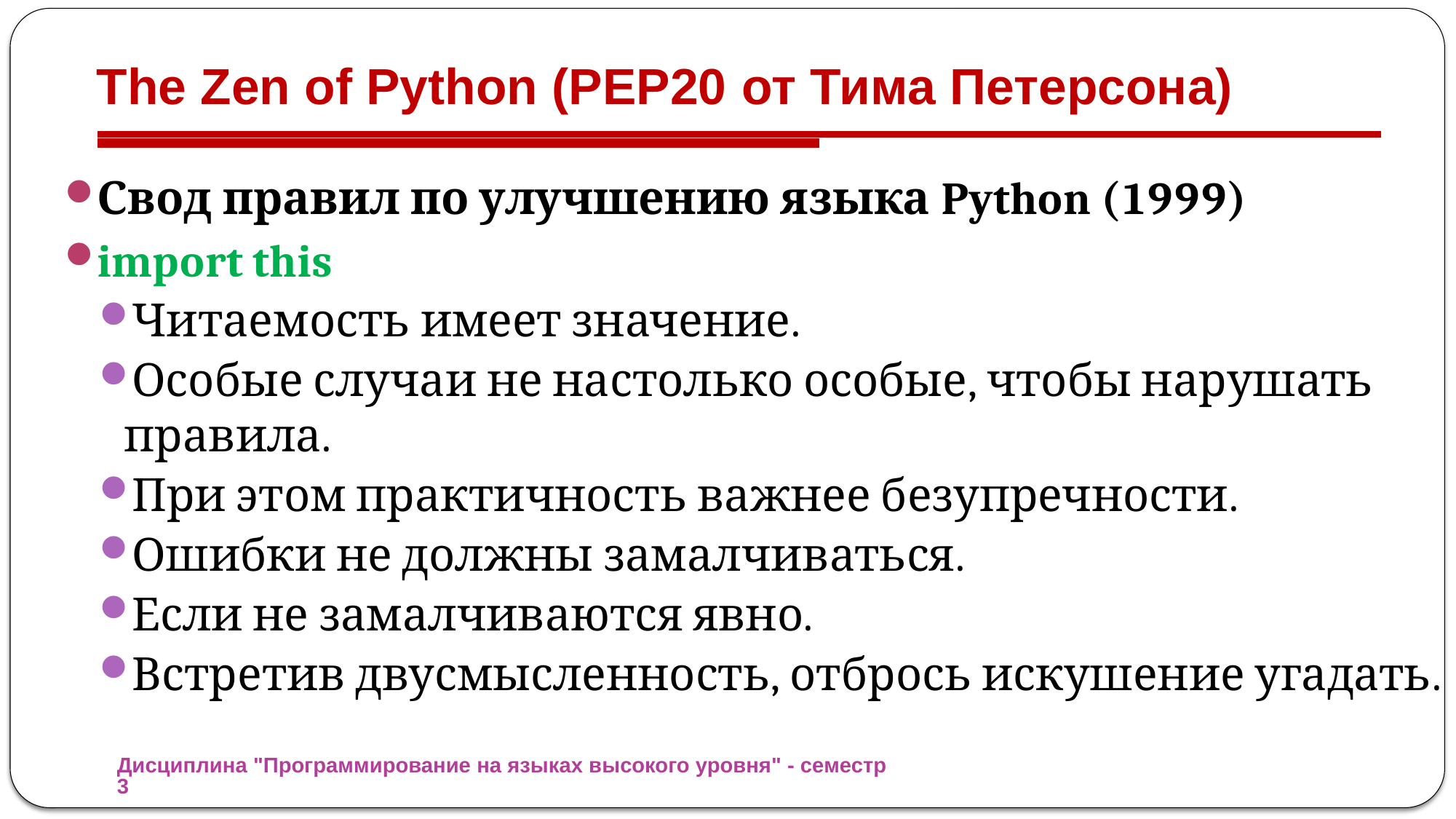

# The Zen of Python (PEP20 от Тима Петерсона)
Свод правил по улучшению языка Python (1999)
import this
Читаемость имеет значение.
Особые случаи не настолько особые, чтобы нарушать правила.
При этом практичность важнее безупречности.
Ошибки не должны замалчиваться.
Если не замалчиваются явно.
Встретив двусмысленность, отбрось искушение угадать.
Дисциплина "Программирование на языках высокого уровня" - семестр 3